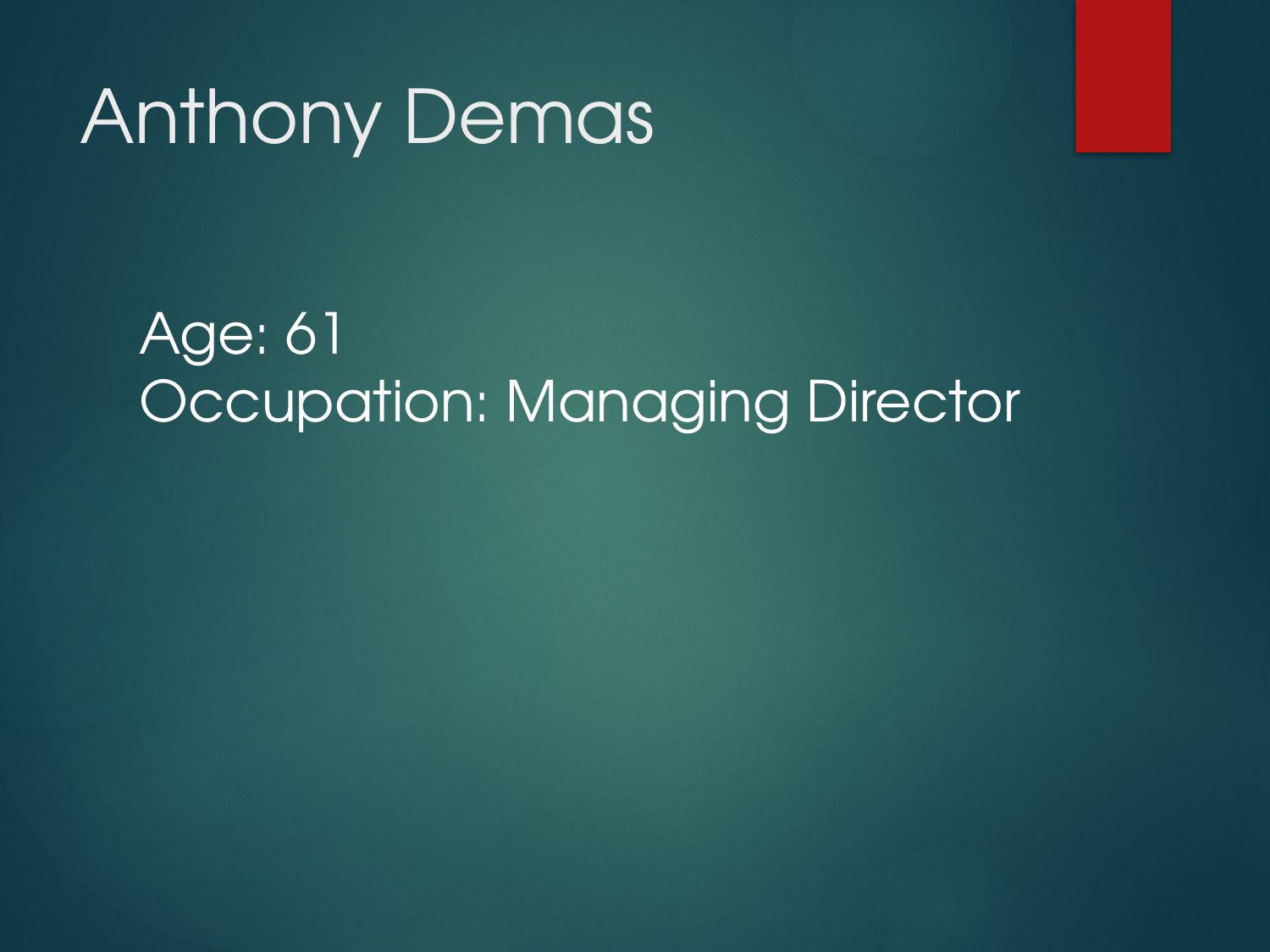

# Anthony Demas

Age: 61
Occupation: Managing Director